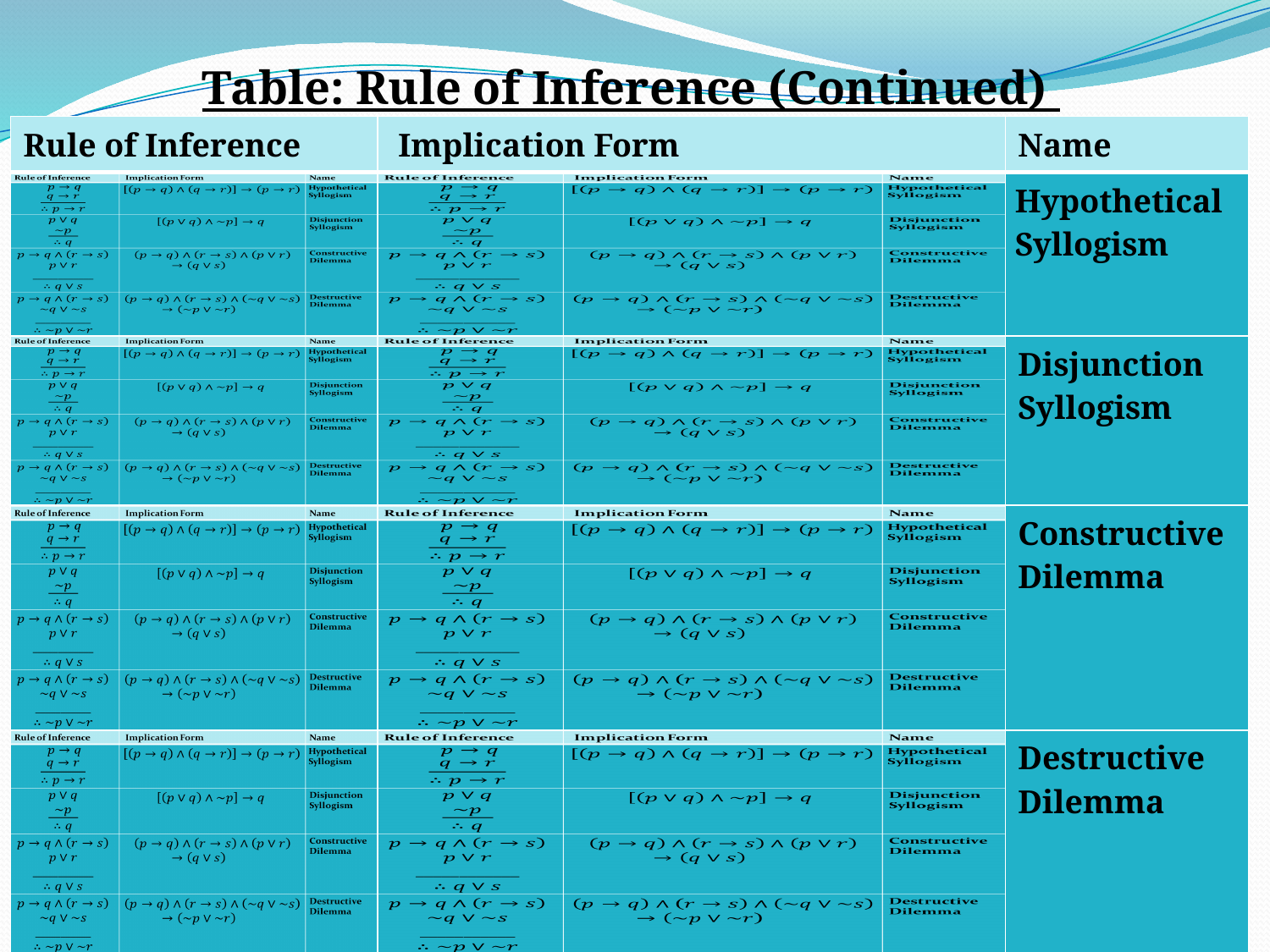

#
Table: Rule of Inference (Continued)

| Rule of Inference | Implication Form | Name |
| --- | --- | --- |
|  |  | Hypothetical Syllogism |
|  |  | Disjunction Syllogism |
|  |  | Constructive Dilemma |
|  |  | Destructive Dilemma |